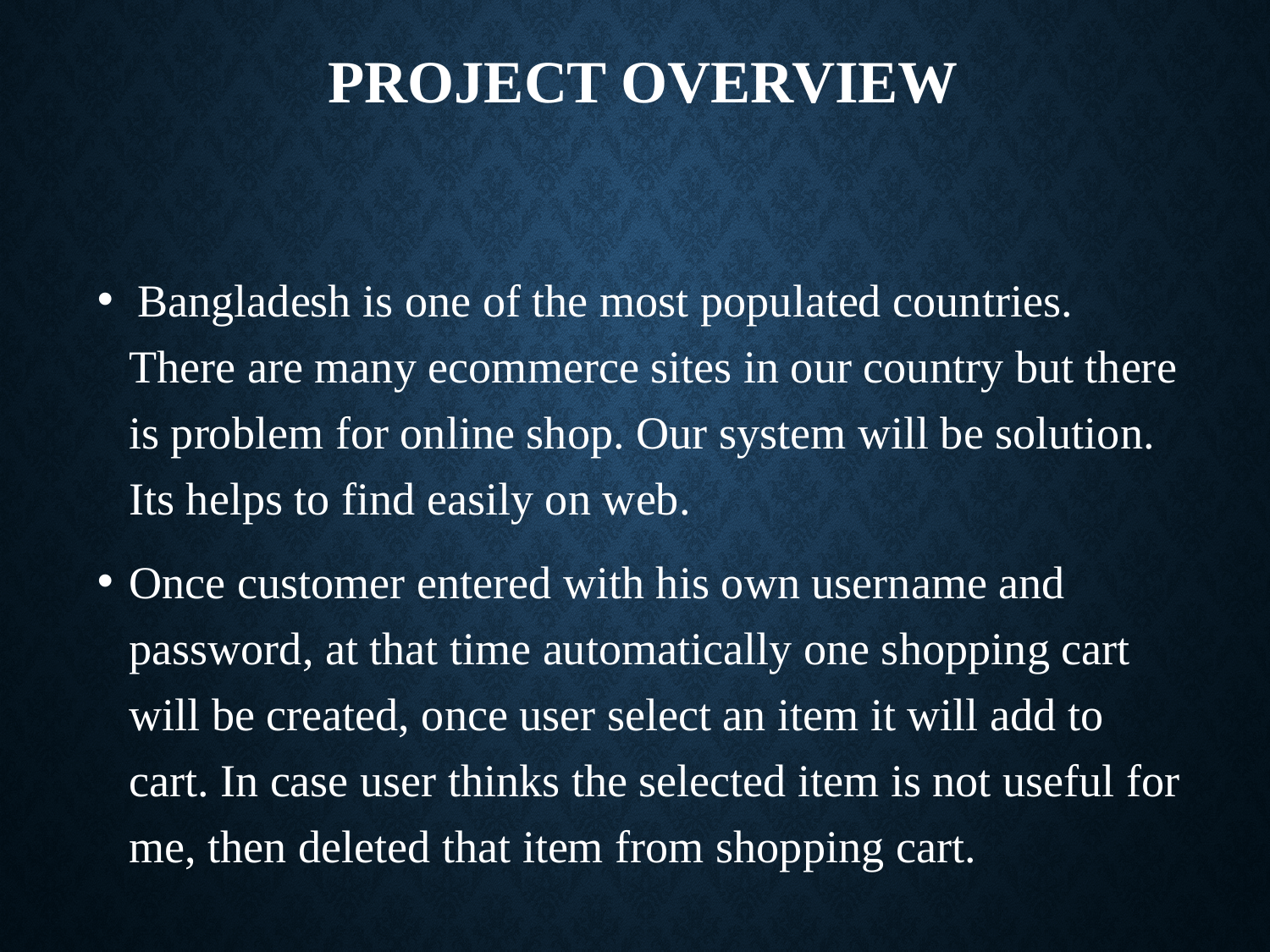

# Project overview
 Bangladesh is one of the most populated countries. There are many ecommerce sites in our country but there is problem for online shop. Our system will be solution. Its helps to find easily on web.
Once customer entered with his own username and password, at that time automatically one shopping cart will be created, once user select an item it will add to cart. In case user thinks the selected item is not useful for me, then deleted that item from shopping cart.